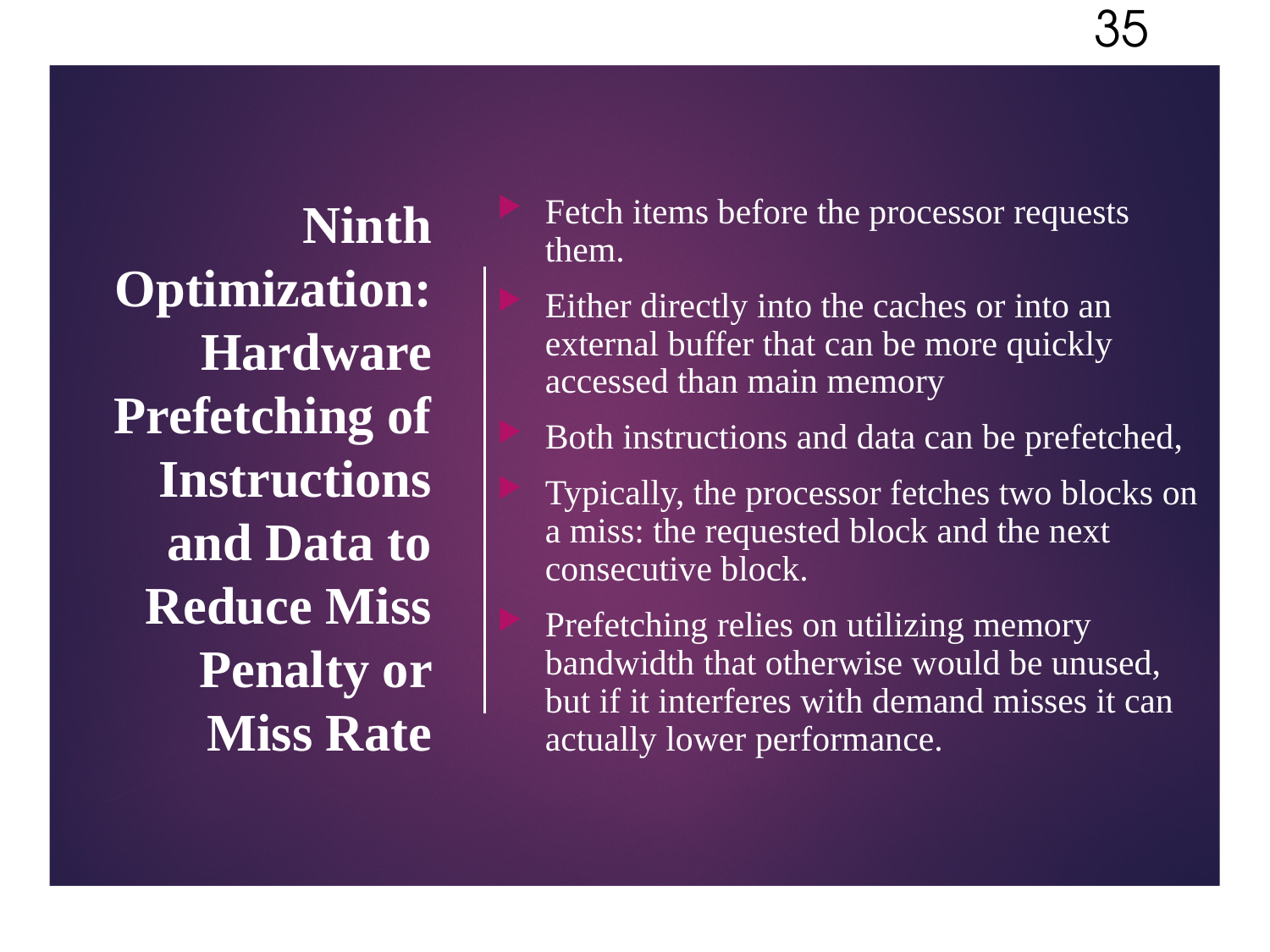

35
# Ninth Optimization: Hardware Prefetching of Instructions and Data to Reduce Miss Penalty or Miss Rate
Fetch items before the processor requests them.
Either directly into the caches or into an external buffer that can be more quickly accessed than main memory
Both instructions and data can be prefetched,
Typically, the processor fetches two blocks on a miss: the requested block and the next consecutive block.
Prefetching relies on utilizing memory bandwidth that otherwise would be unused, but if it interferes with demand misses it can actually lower performance.